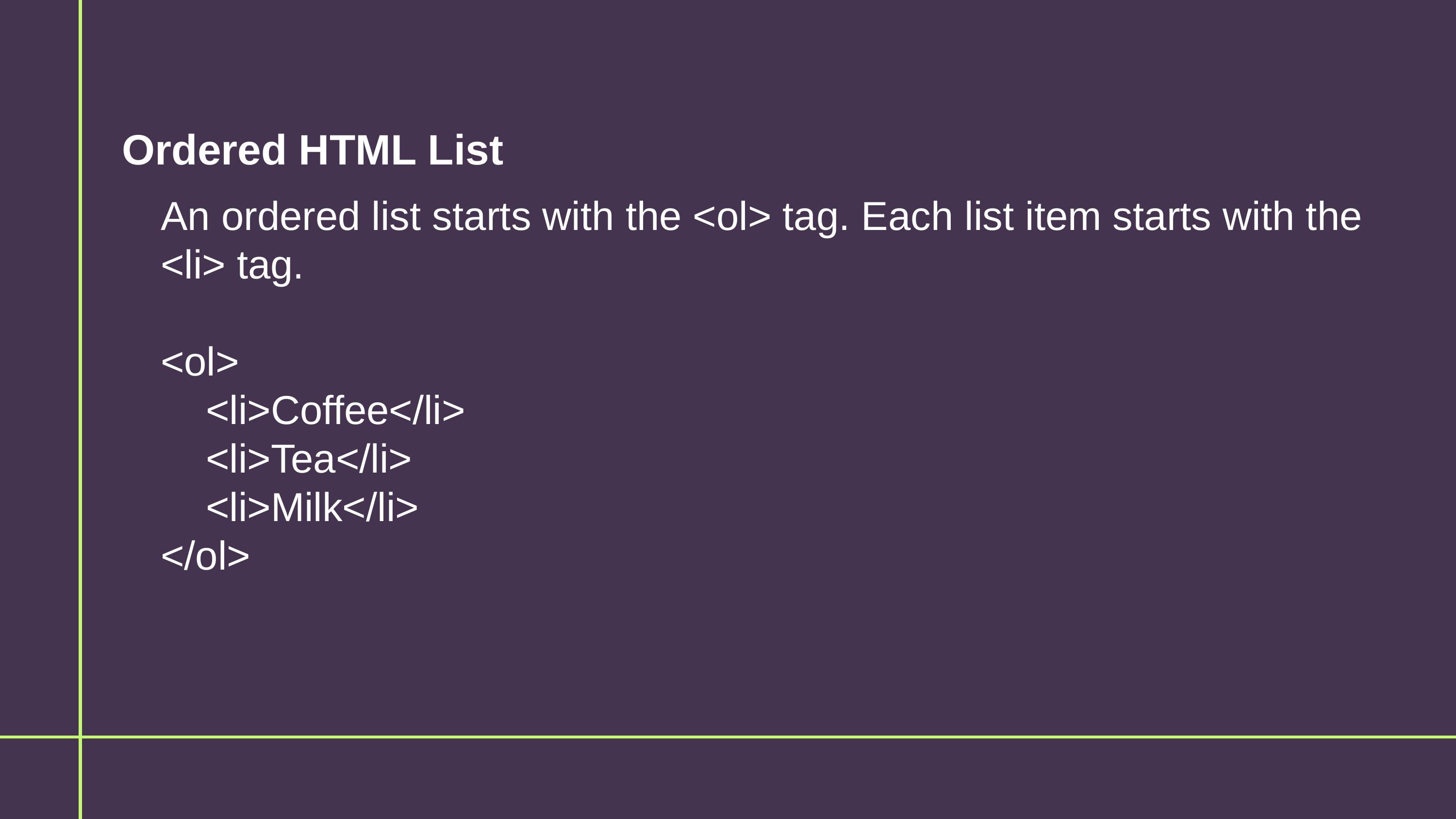

Ordered HTML List
An ordered list starts with the <ol> tag. Each list item starts with the <li> tag.

<ol>
    <li>Coffee</li>
    <li>Tea</li>
    <li>Milk</li>
</ol>